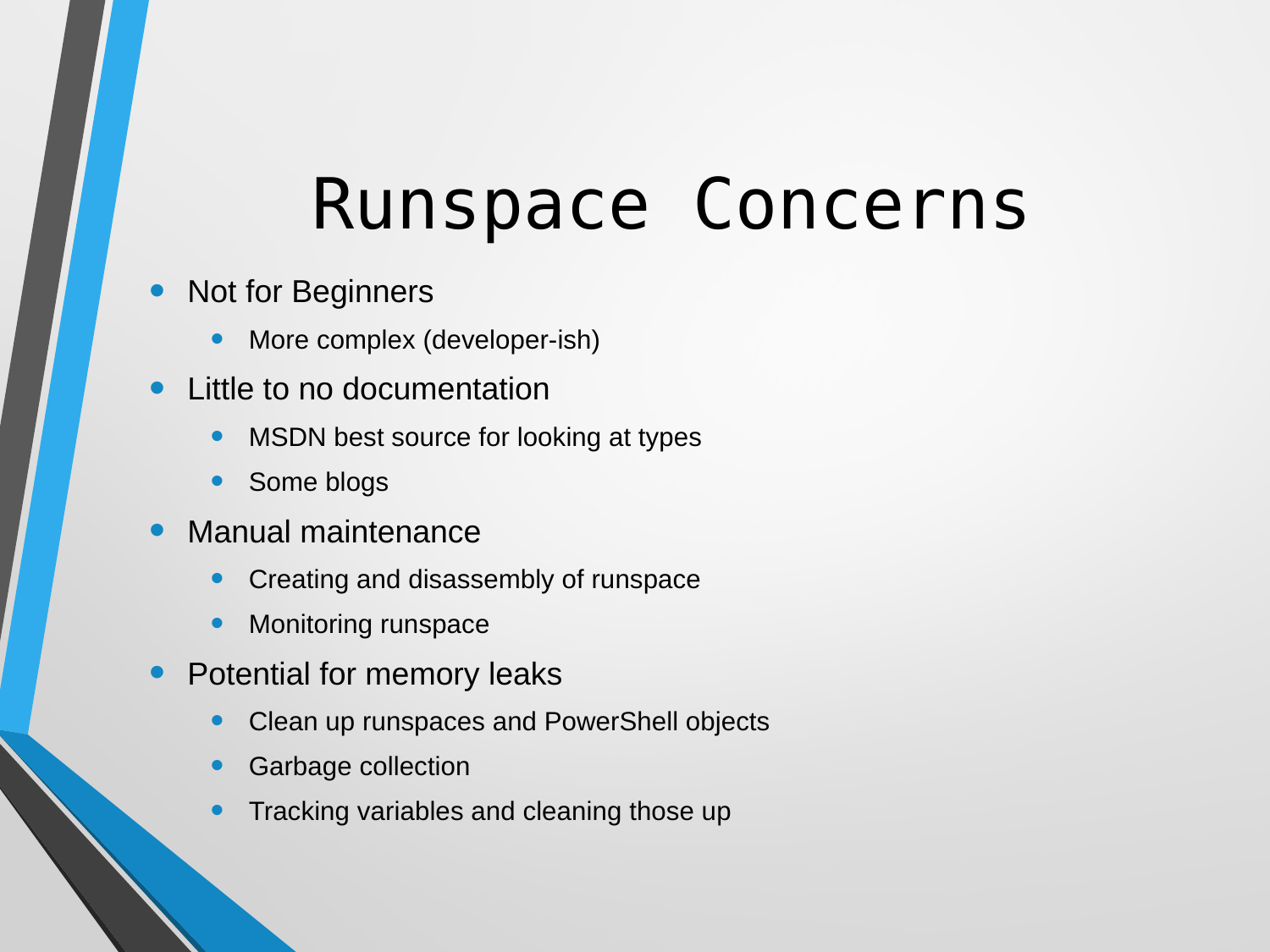

# Runspace Concerns
Not for Beginners
More complex (developer-ish)
Little to no documentation
MSDN best source for looking at types
Some blogs
Manual maintenance
Creating and disassembly of runspace
Monitoring runspace
Potential for memory leaks
Clean up runspaces and PowerShell objects
Garbage collection
Tracking variables and cleaning those up